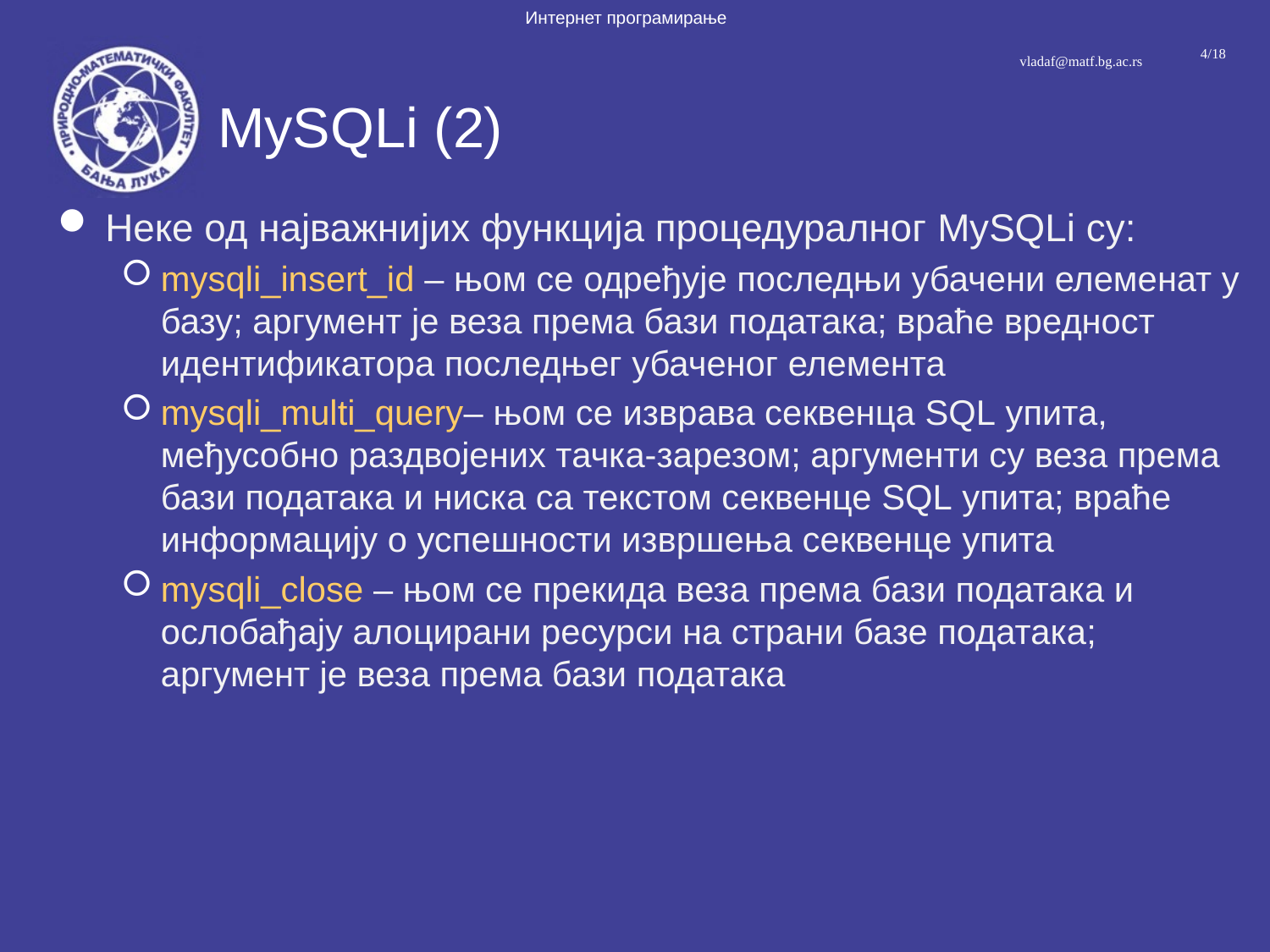

# MySQLi (2)
Неке од најважнијих функција процедуралног MySQLi су:
mysqli_insert_id – њом се одређује последњи убачени елеменат у базу; аргумент је веза према бази података; враће вредност идентификатора последњег убаченог елемента
mysqli_multi_query– њом се изврава секвенца SQL упита, међусобно раздвојених тачка-зарезом; аргументи су веза према бази података и ниска са текстом секвенце SQL упита; враће информацију о успешности извршења секвенце упита
mysqli_close – њом се прекида веза према бази података и ослобађају алоцирани ресурси на страни базе података; аргумент је веза према бази података